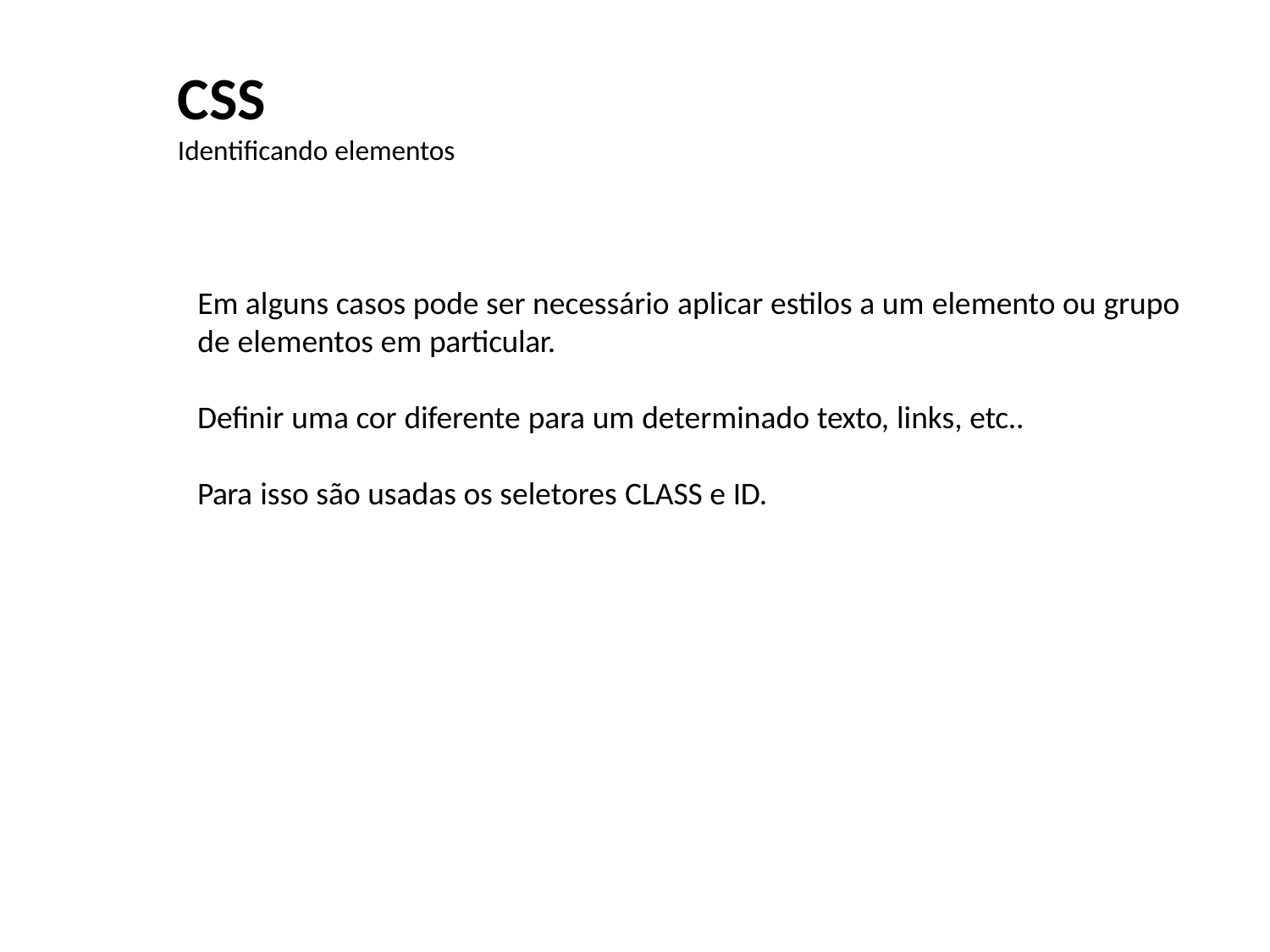

CSS
Identificando elementos
Em alguns casos pode ser necessário aplicar estilos a um elemento ou grupo
de elementos em particular.
Definir uma cor diferente para um determinado texto, links, etc..
Para isso são usadas os seletores CLASS e ID.